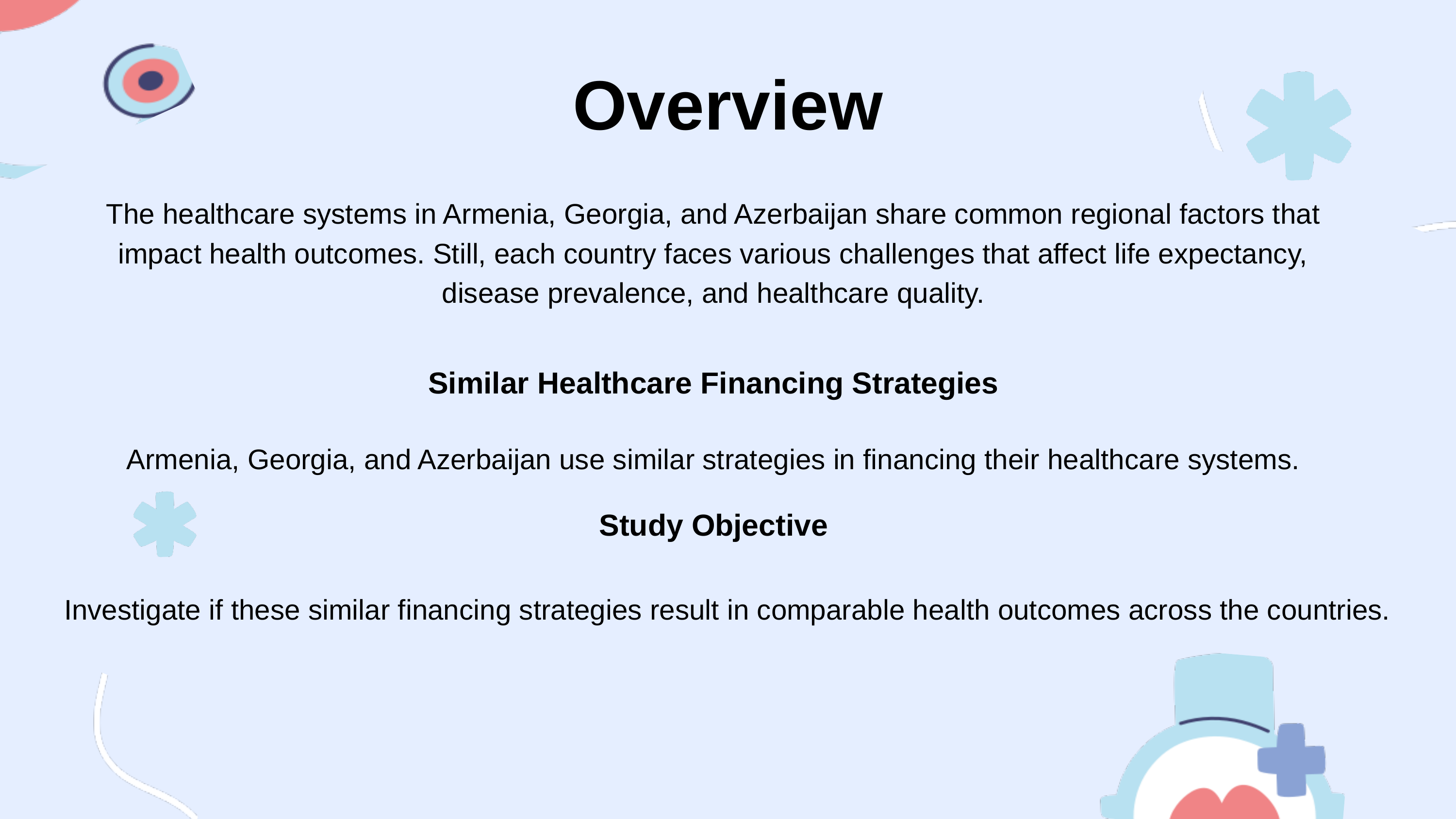

Overview

The healthcare systems in Armenia, Georgia, and Azerbaijan share common regional factors that impact health outcomes. Still, each country faces various challenges that affect life expectancy, disease prevalence, and healthcare quality.
Similar Healthcare Financing Strategies
Armenia, Georgia, and Azerbaijan use similar strategies in financing their healthcare systems.

Study Objective
Investigate if these similar financing strategies result in comparable health outcomes across the countries.